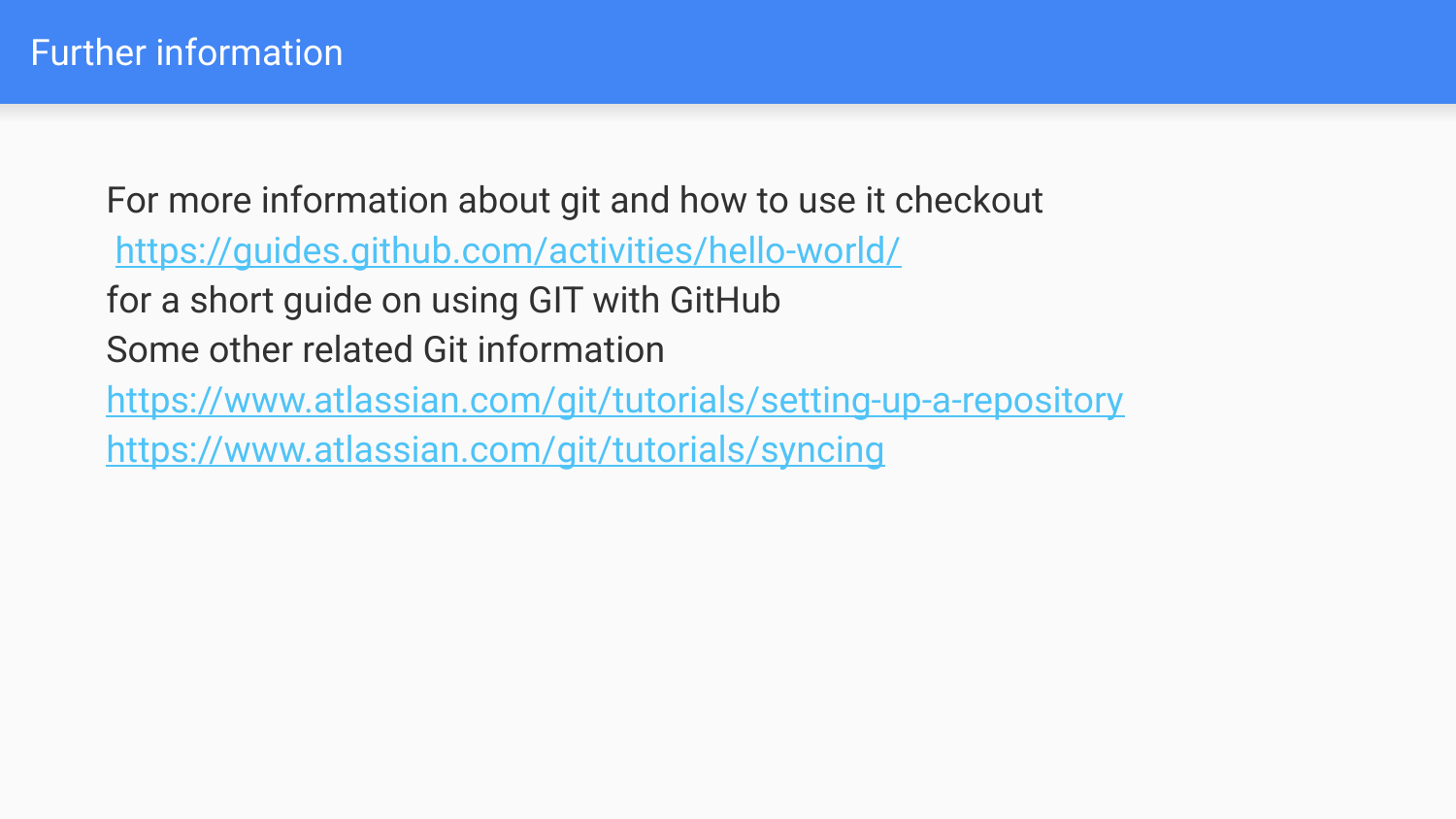

# Further information
For more information about git and how to use it checkout
 https://guides.github.com/activities/hello-world/
for a short guide on using GIT with GitHub
Some other related Git information
https://www.atlassian.com/git/tutorials/setting-up-a-repository
https://www.atlassian.com/git/tutorials/syncing